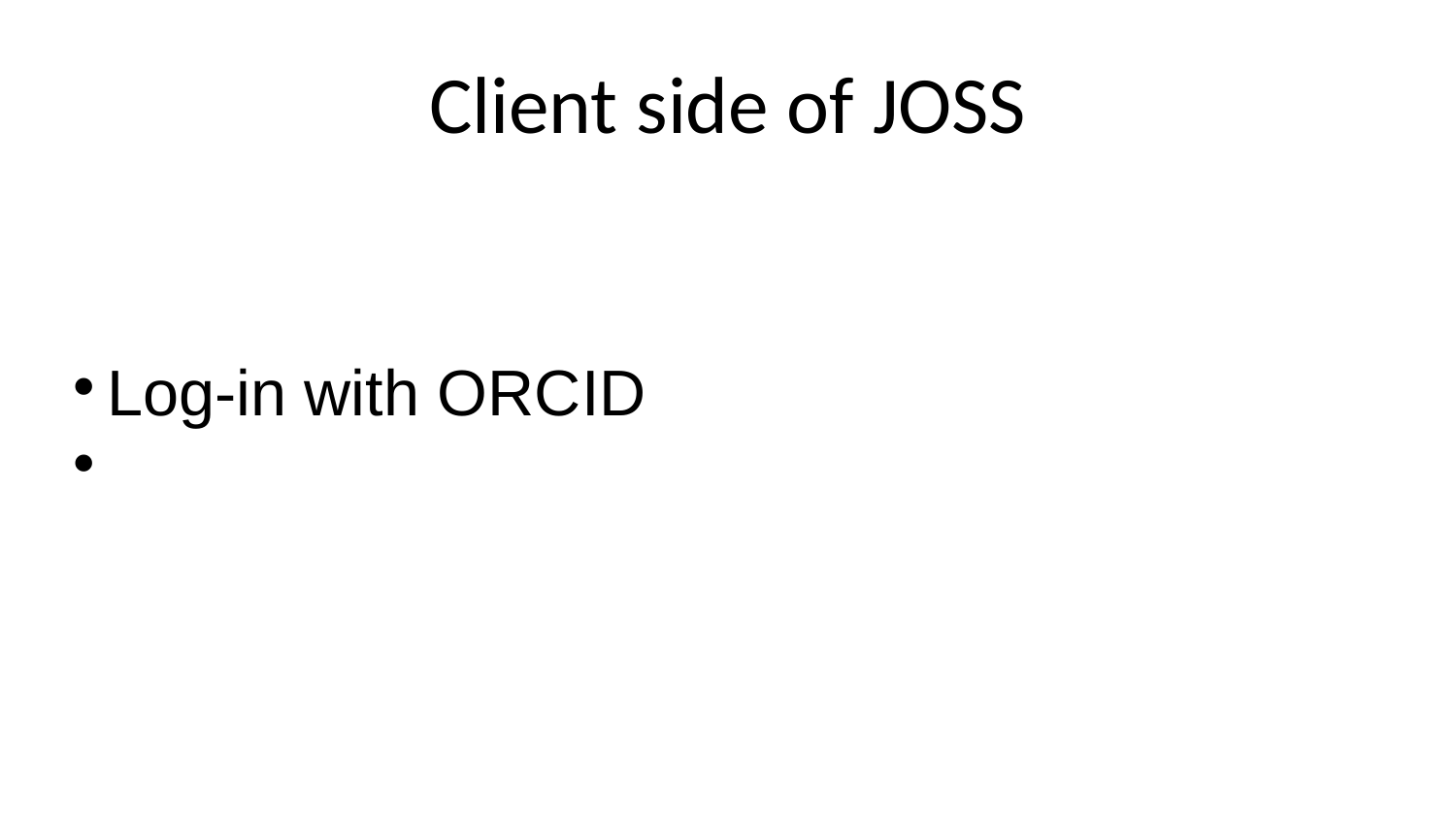

Client side of JOSS

Log-in with ORCID